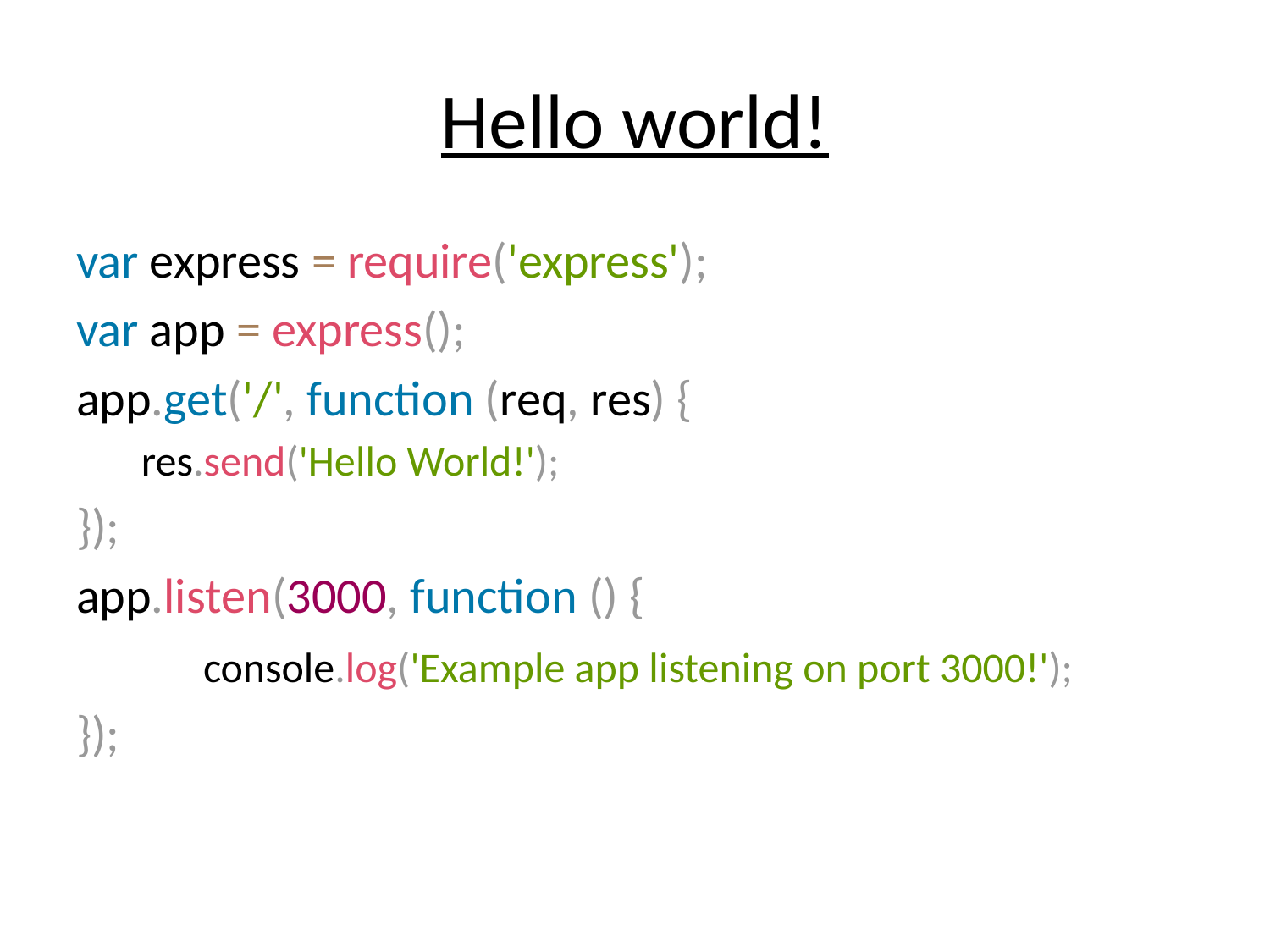

# Hello world!
var express = require('express');
var app = express();
app.get('/', function (req, res) {
 res.send('Hello World!');
});
app.listen(3000, function () {
	console.log('Example app listening on port 3000!');
});